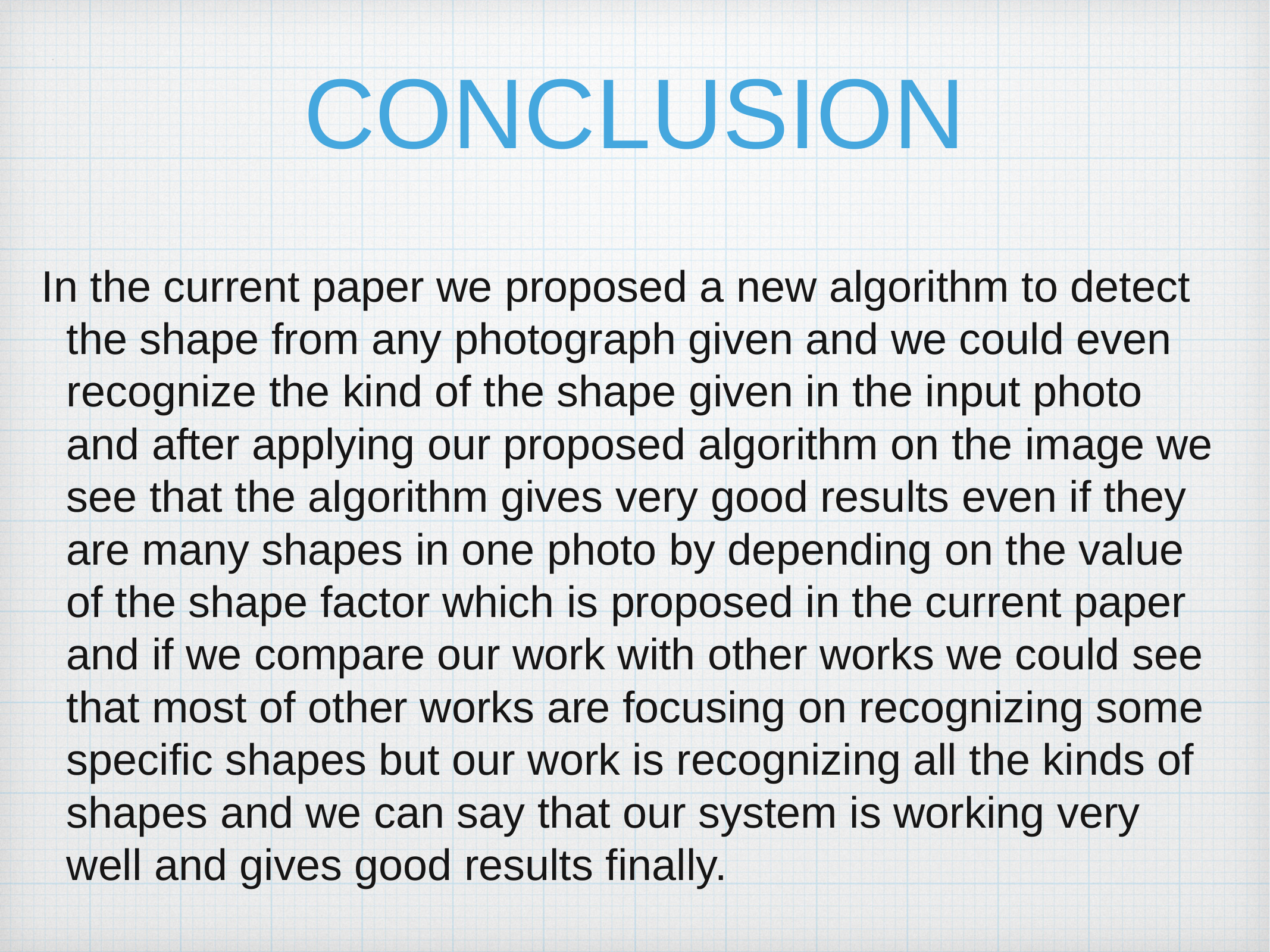

# CONCLUSION
   In the current paper we proposed a new algorithm to detect the shape from any photograph given and we could even recognize the kind of the shape given in the input photo and after applying our proposed algorithm on the image we see that the algorithm gives very good results even if they are many shapes in one photo by depending on the value of the shape factor which is proposed in the current paper and if we compare our work with other works we could see that most of other works are focusing on recognizing some specific shapes but our work is recognizing all the kinds of shapes and we can say that our system is working very well and gives good results finally.